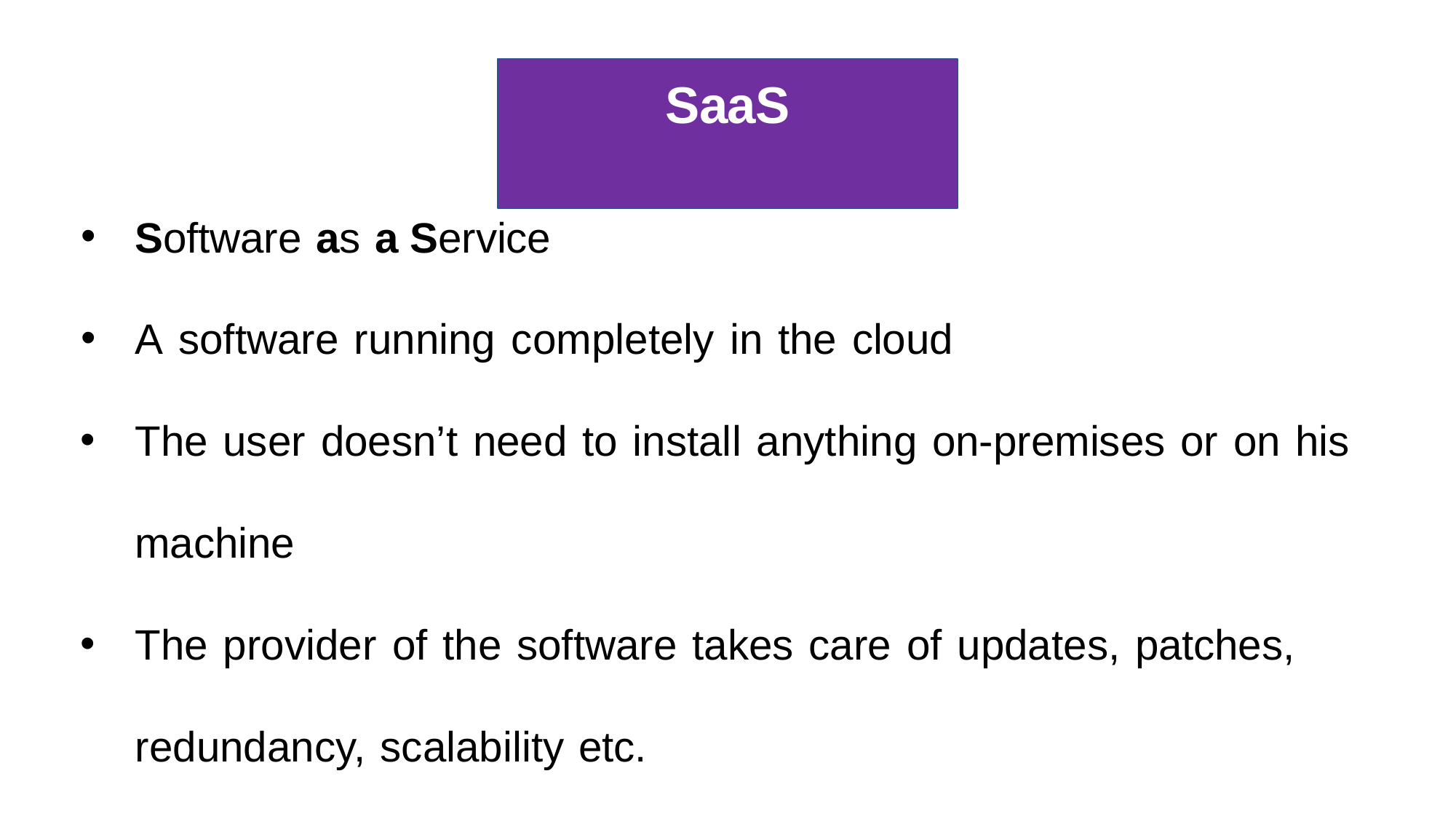

# SaaS
Software as a Service

A software running completely in the cloud
The user doesn’t need to install anything on-premises or on his machine
The provider of the software takes care of updates, patches, redundancy, scalability etc.